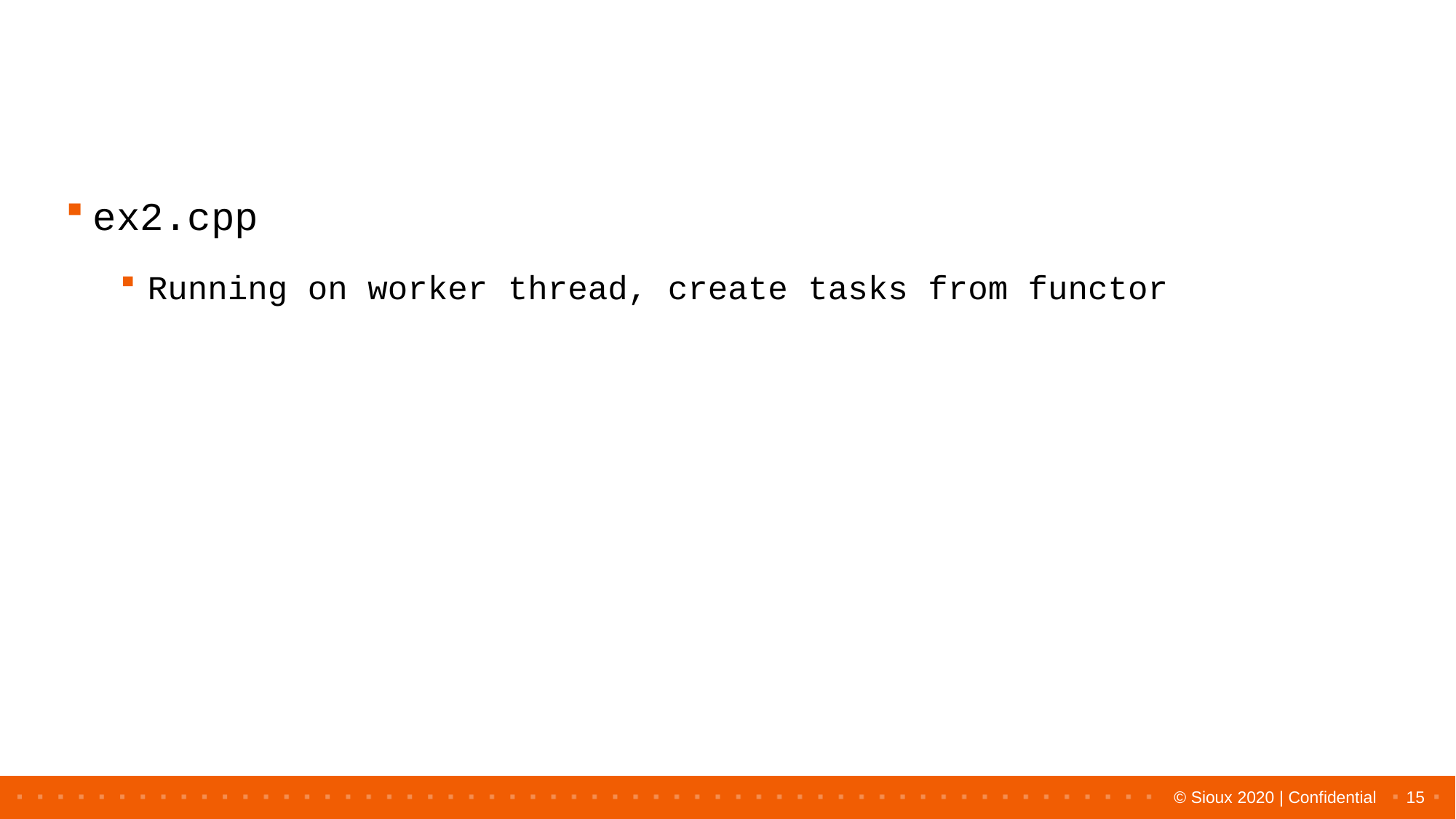

ex2.cpp
Running on worker thread, create tasks from functor
15
© Sioux 2020 | Confidential